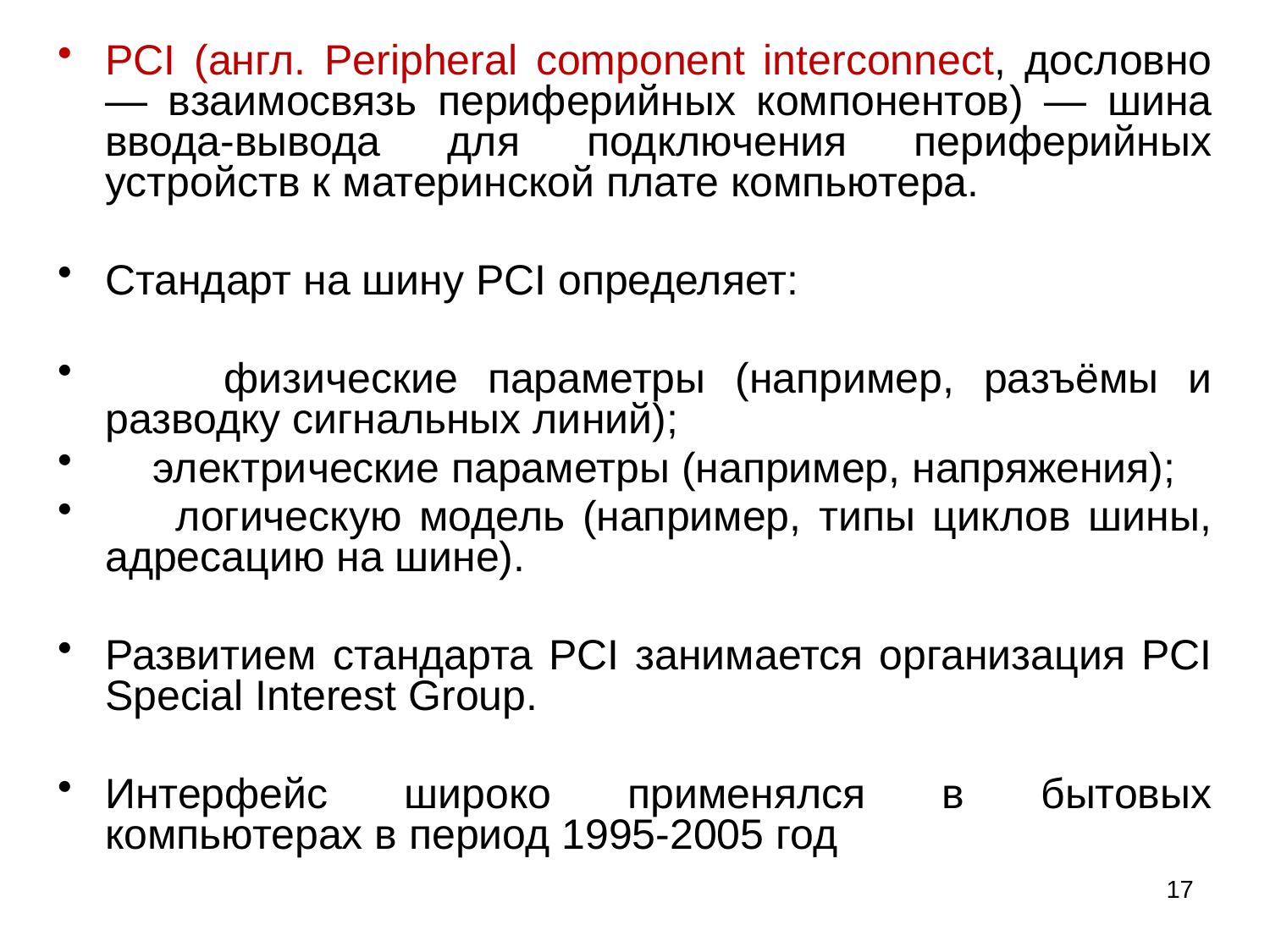

PCI (англ. Peripheral component interconnect, дословно — взаимосвязь периферийных компонентов) — шина ввода-вывода для подключения периферийных устройств к материнской плате компьютера.

Стандарт на шину PCI определяет:

    физические параметры (например, разъёмы и разводку сигнальных линий);
    электрические параметры (например, напряжения);
    логическую модель (например, типы циклов шины, адресацию на шине).

Развитием стандарта PCI занимается организация PCI Special Interest Group.

Интерфейс широко применялся в бытовых компьютерах в период 1995-2005 год
17